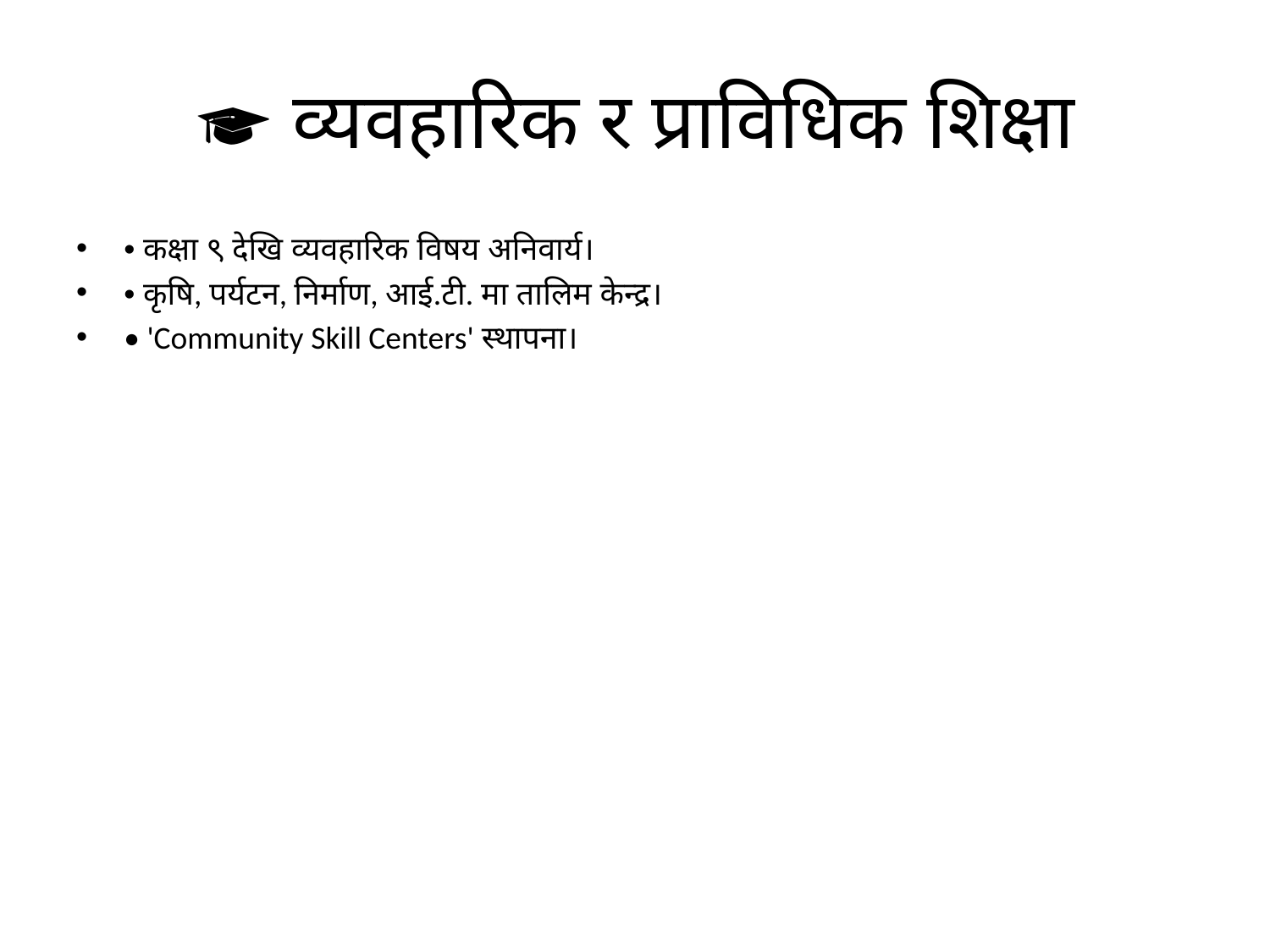

# 🎓 व्यवहारिक र प्राविधिक शिक्षा
• कक्षा ९ देखि व्यवहारिक विषय अनिवार्य।
• कृषि, पर्यटन, निर्माण, आई.टी. मा तालिम केन्द्र।
• 'Community Skill Centers' स्थापना।